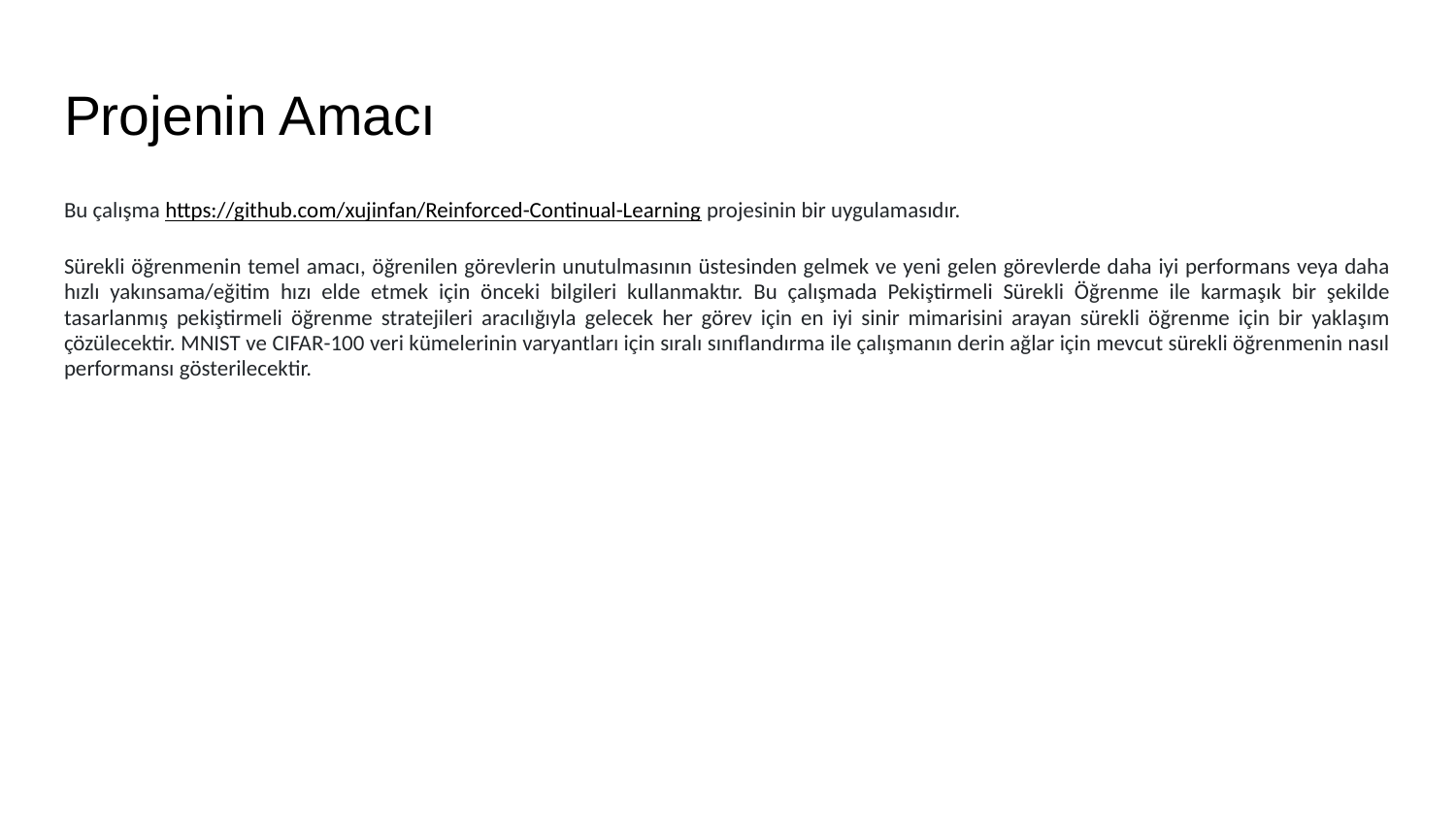

# Projenin Amacı

Bu çalışma https://github.com/xujinfan/Reinforced-Continual-Learning projesinin bir uygulamasıdır.
Sürekli öğrenmenin temel amacı, öğrenilen görevlerin unutulmasının üstesinden gelmek ve yeni gelen görevlerde daha iyi performans veya daha hızlı yakınsama/eğitim hızı elde etmek için önceki bilgileri kullanmaktır. Bu çalışmada Pekiştirmeli Sürekli Öğrenme ile karmaşık bir şekilde tasarlanmış pekiştirmeli öğrenme stratejileri aracılığıyla gelecek her görev için en iyi sinir mimarisini arayan sürekli öğrenme için bir yaklaşım çözülecektir. MNIST ve CIFAR-100 veri kümelerinin varyantları için sıralı sınıflandırma ile çalışmanın derin ağlar için mevcut sürekli öğrenmenin nasıl performansı gösterilecektir.